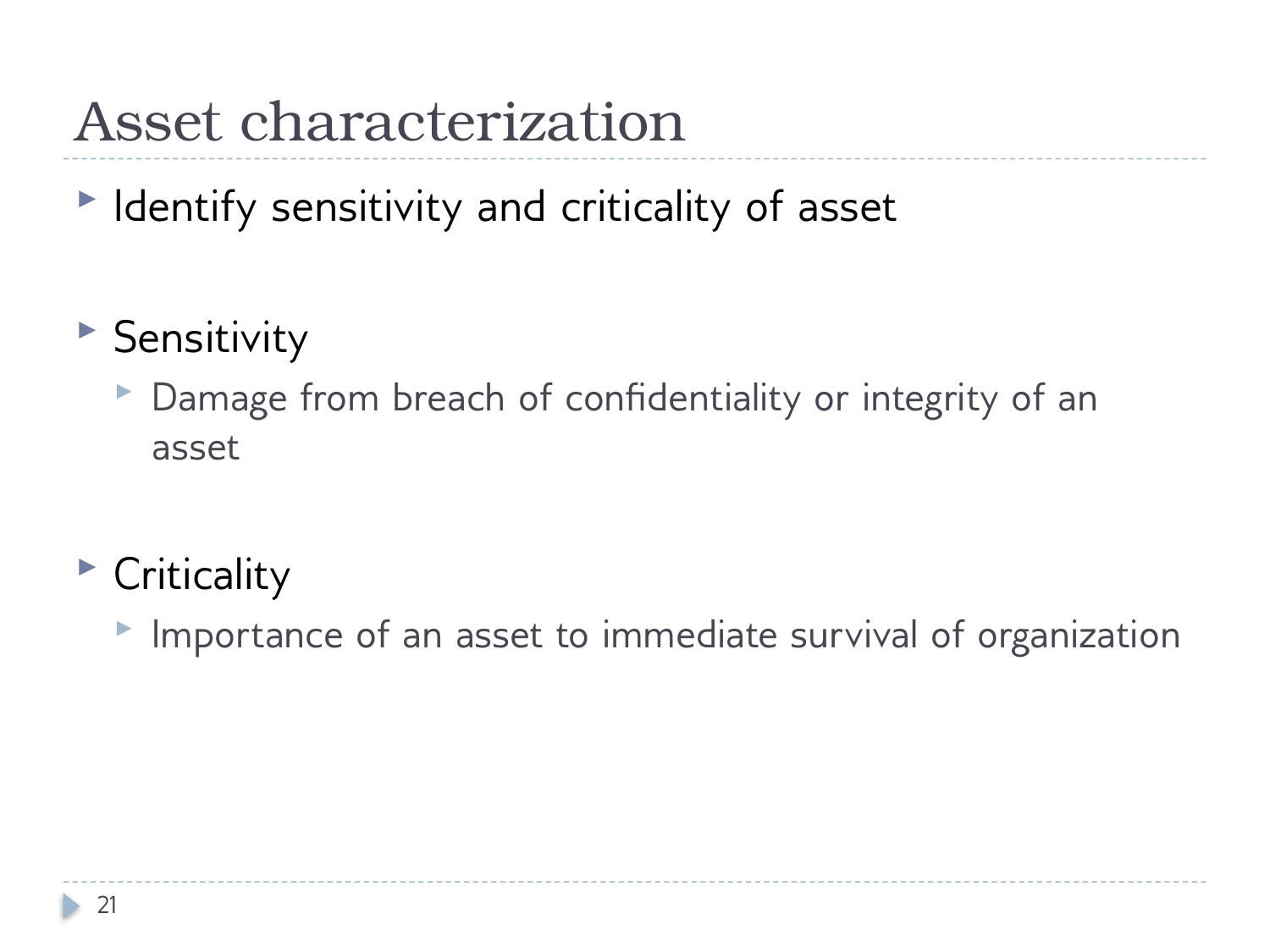

# Asset characterization
Identify sensitivity and criticality of asset

Sensitivity
Damage from breach of confidentiality or integrity of an asset

Criticality
Importance of an asset to immediate survival of organization
21